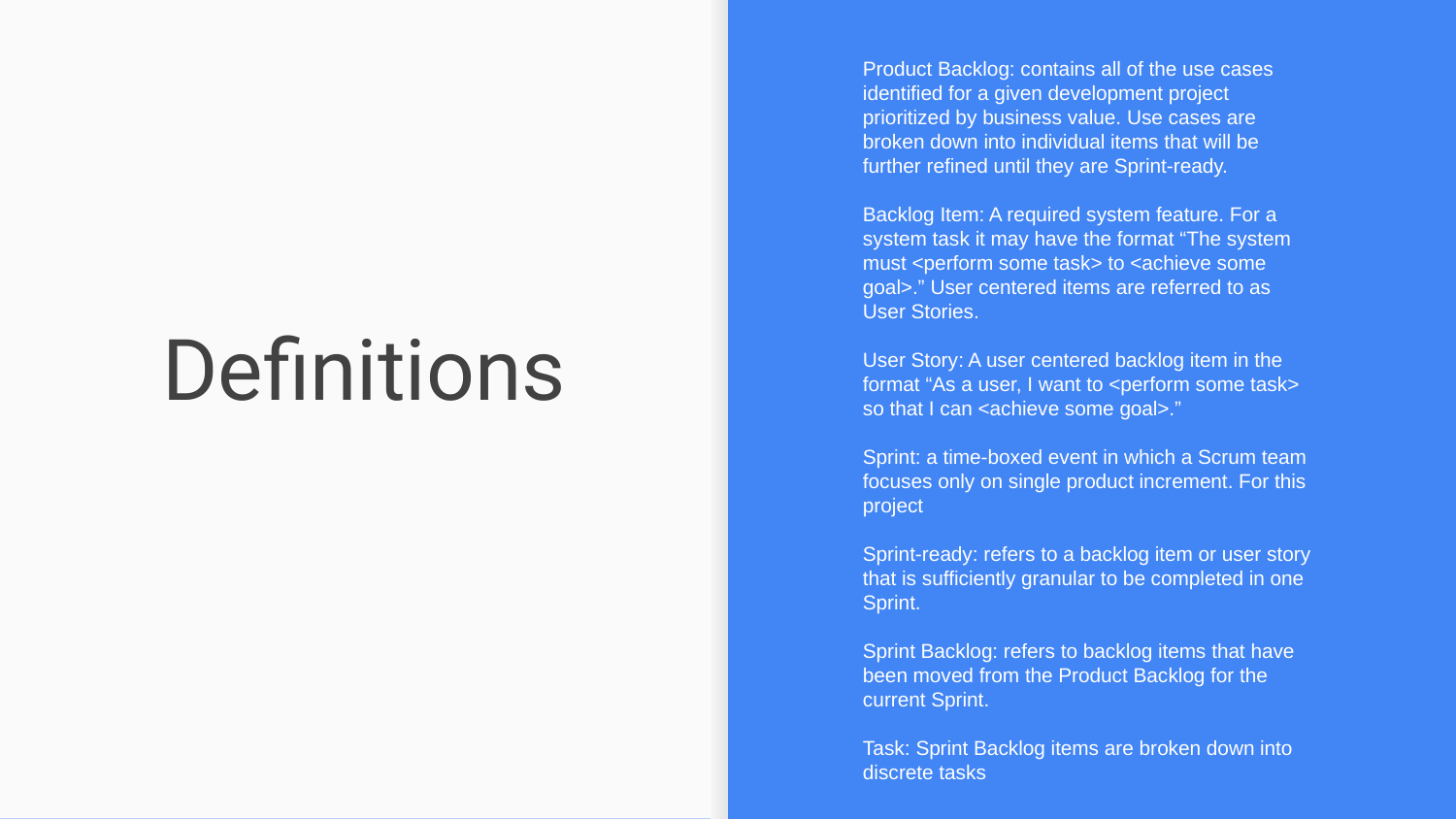

Product Backlog: contains all of the use cases identified for a given development project prioritized by business value. Use cases are broken down into individual items that will be further refined until they are Sprint-ready.

Backlog Item: A required system feature. For a system task it may have the format “The system must <perform some task> to <achieve some goal>.” User centered items are referred to as User Stories.

User Story: A user centered backlog item in the format “As a user, I want to <perform some task> so that I can <achieve some goal>.”

Sprint: a time-boxed event in which a Scrum team focuses only on single product increment. For this project

Sprint-ready: refers to a backlog item or user story that is sufficiently granular to be completed in one Sprint.

Sprint Backlog: refers to backlog items that have been moved from the Product Backlog for the current Sprint.

Task: Sprint Backlog items are broken down into discrete tasks

# Definitions